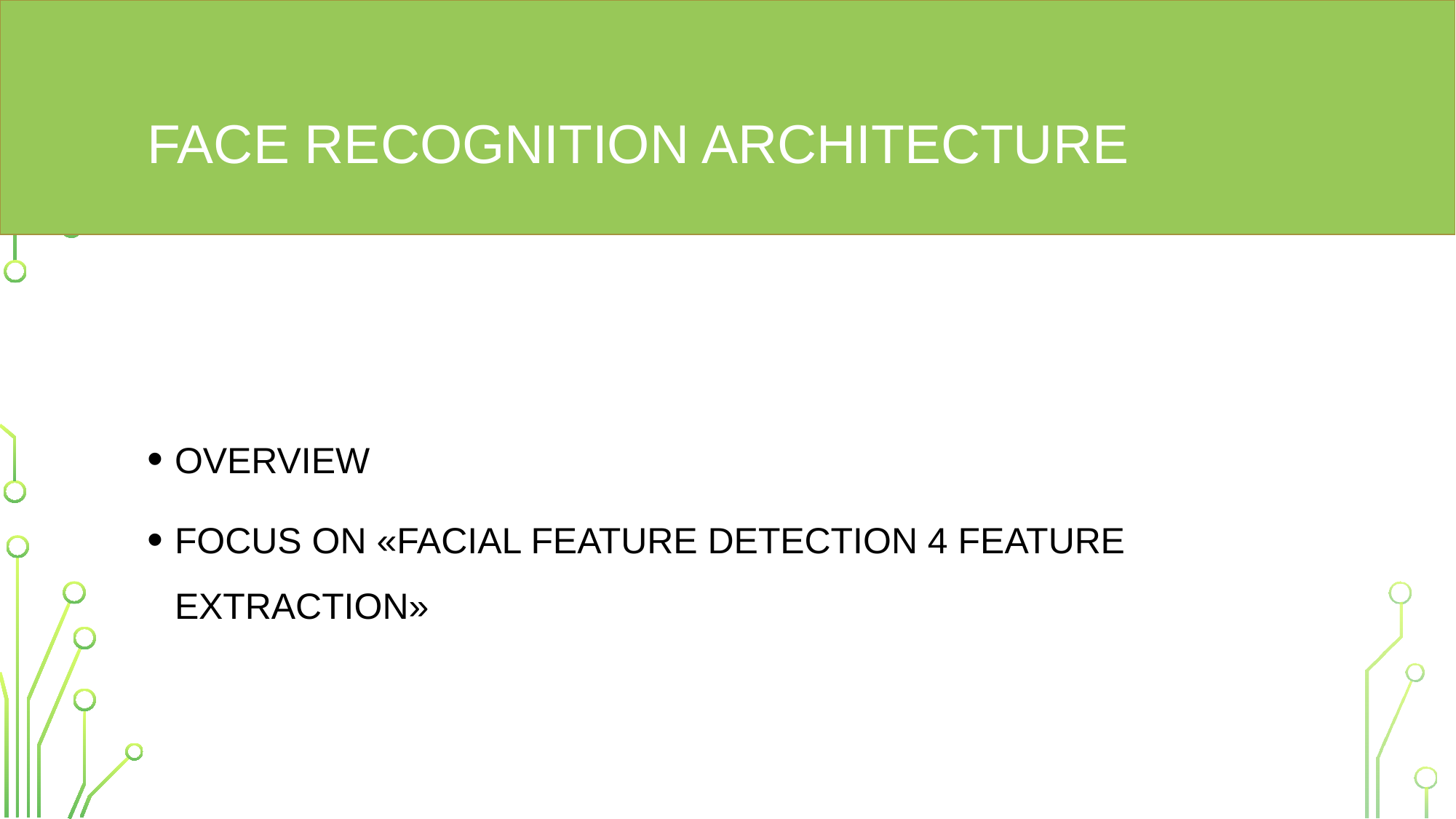

# FACE RECOGNITION ARCHITECTURE
OVERVIEW
FOCUS ON «FACIAL FEATURE DETECTION 4 FEATURE EXTRACTION»